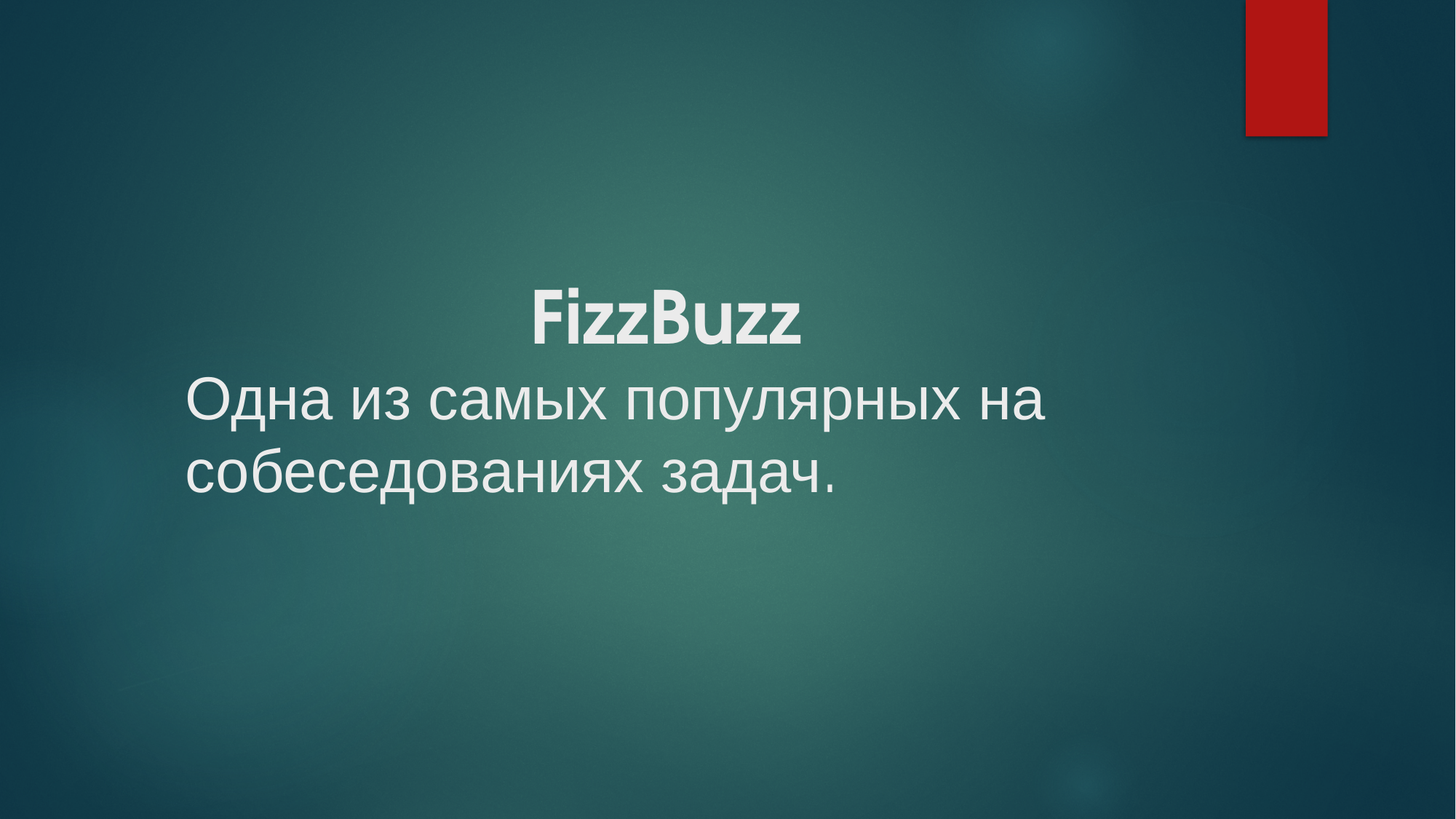

# FizzBuzz Одна из самых популярных на         собеседованиях задач.